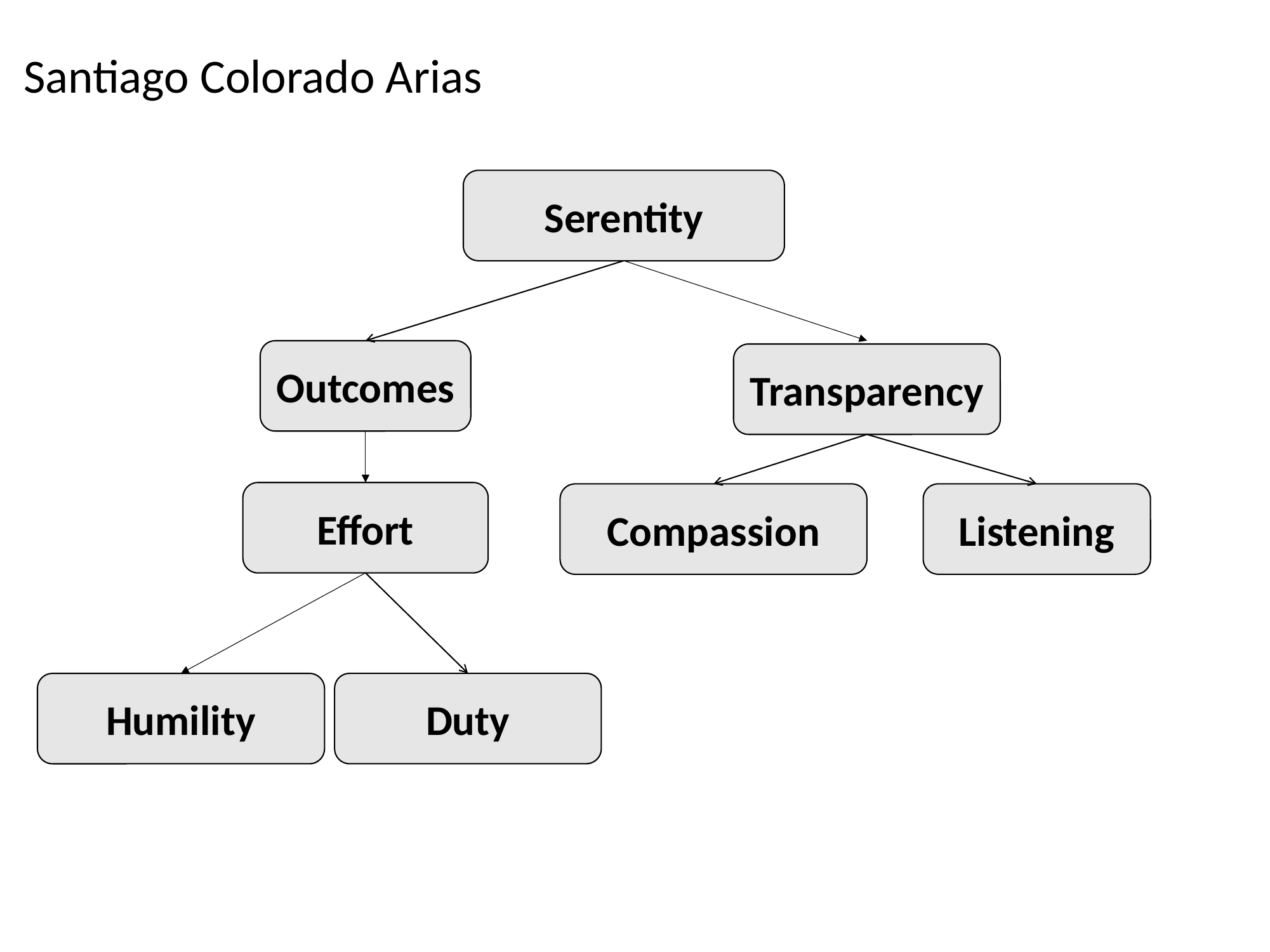

Santiago Colorado Arias
Serentity
Outcomes
Transparency
Effort
Listening
Compassion
Duty
Humility